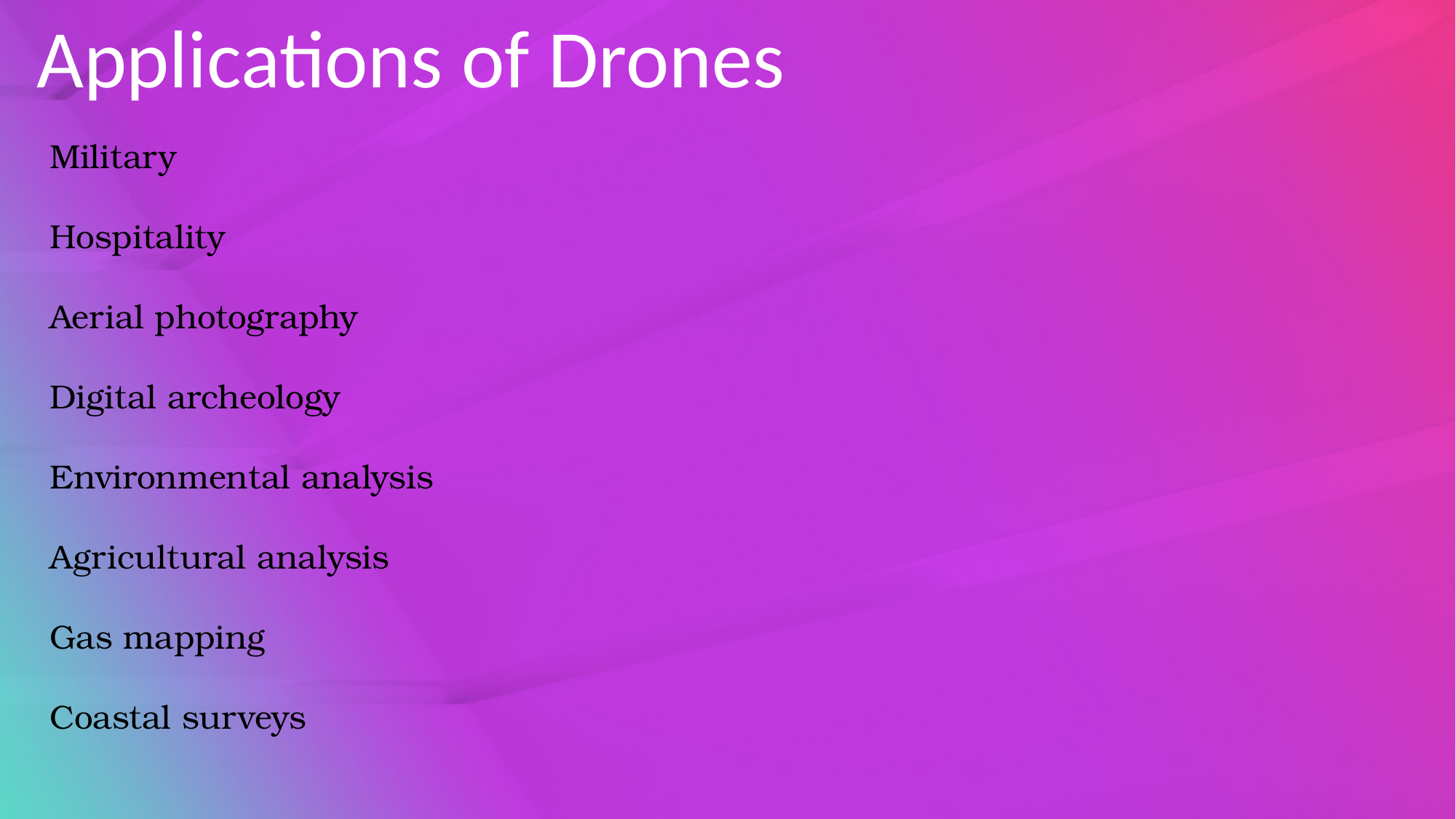

Applications of Drones
Military

Hospitality

Aerial photography

Digital archeology

Environmental analysis

Agricultural analysis

Gas mapping

Coastal surveys